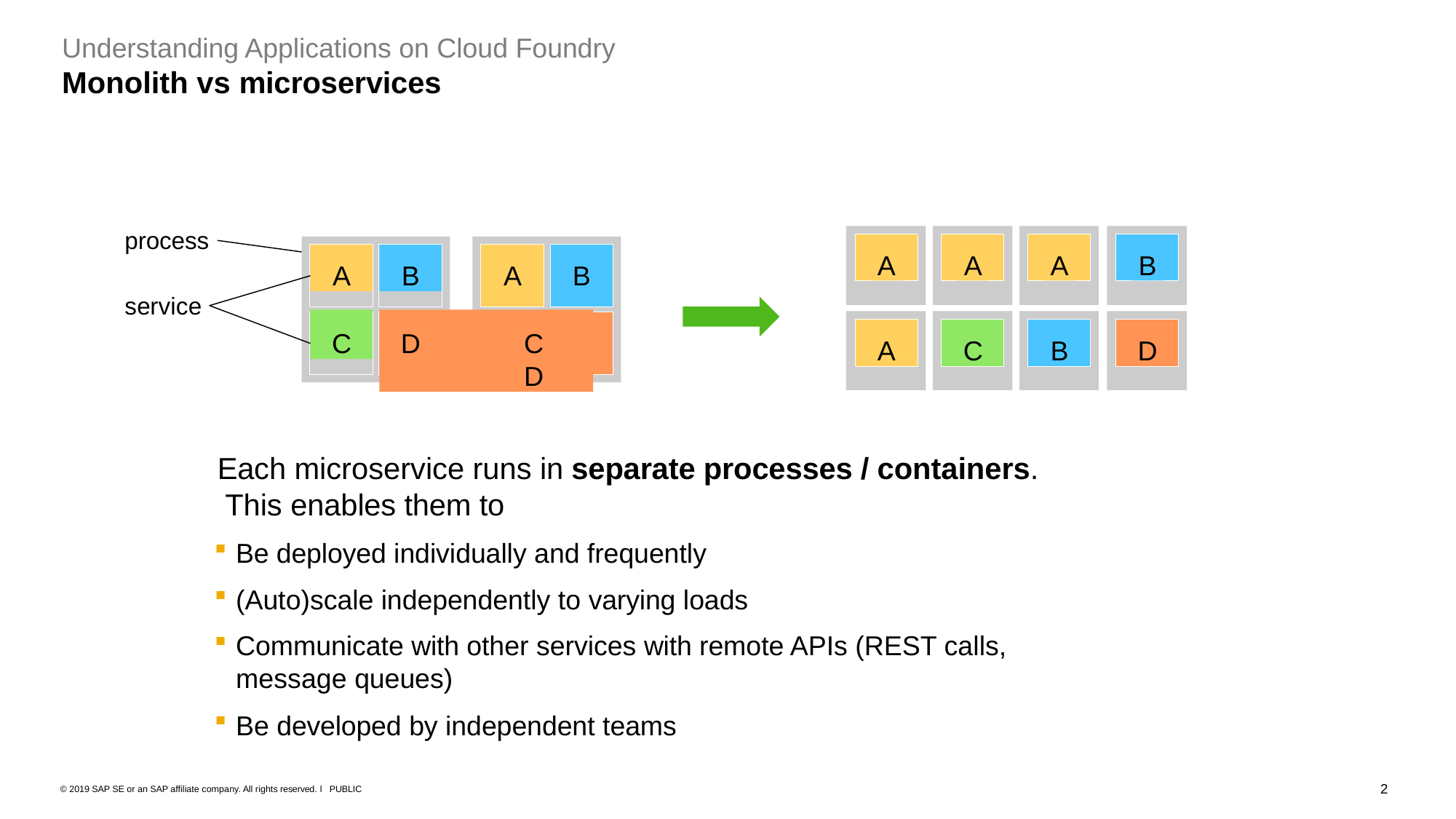

# Understanding Applications on Cloud Foundry
Monolith vs microservices
process

A
A
A
B

A
B
A	B
service

C
D	C	D

A
C
B
D
Each microservice runs in separate processes / containers.  This enables them to
Be deployed individually and frequently
(Auto)scale independently to varying loads
Communicate with other services with remote APIs (REST calls, message queues)
Be developed by independent teams
2
© 2019 SAP SE or an SAP affiliate company. All rights reserved. ǀ PUBLIC